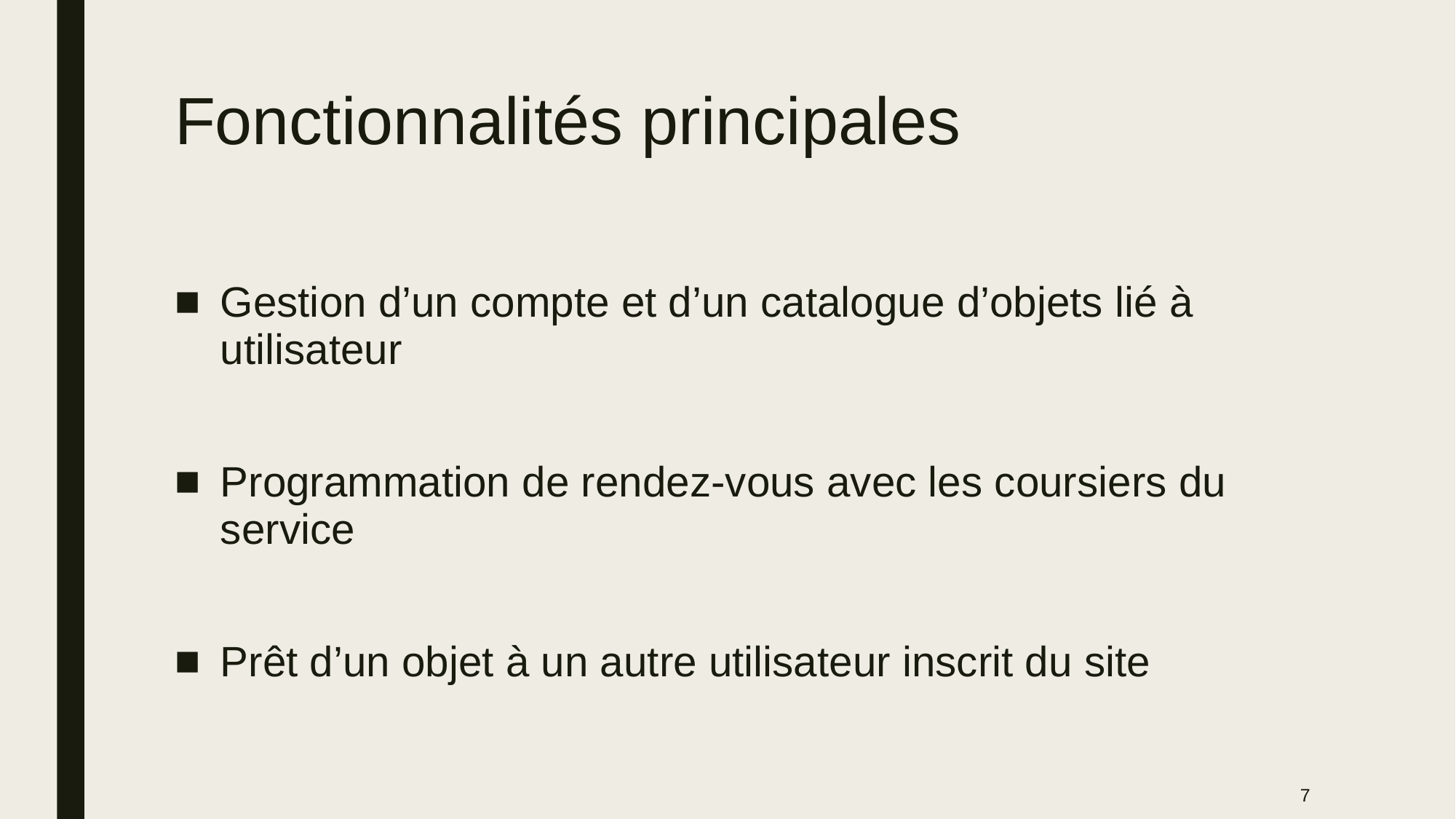

# Fonctionnalités principales
Gestion d’un compte et d’un catalogue d’objets lié à utilisateur

Programmation de rendez-vous avec les coursiers du service

Prêt d’un objet à un autre utilisateur inscrit du site
7